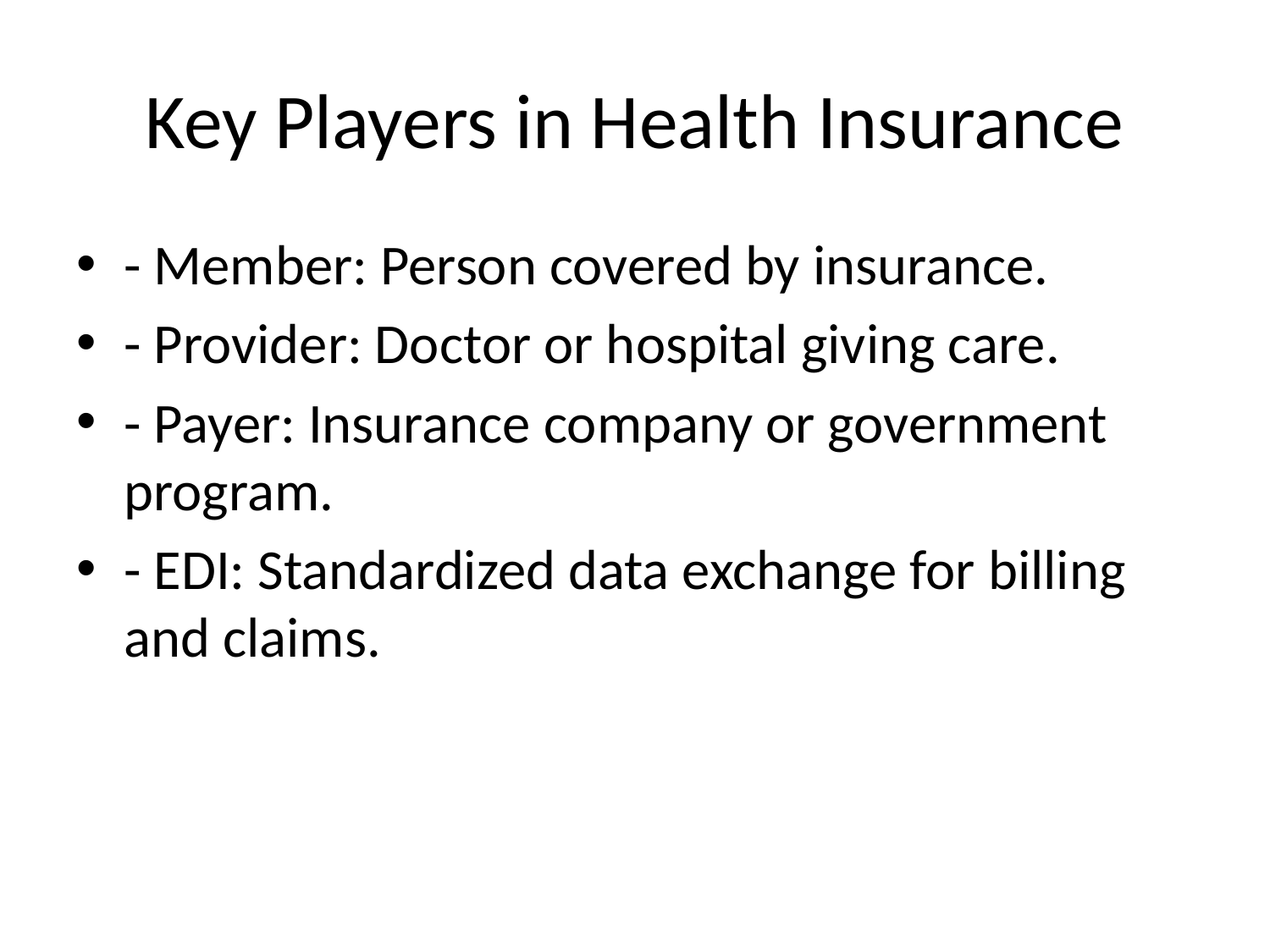

# Key Players in Health Insurance
- Member: Person covered by insurance.
- Provider: Doctor or hospital giving care.
- Payer: Insurance company or government program.
- EDI: Standardized data exchange for billing and claims.